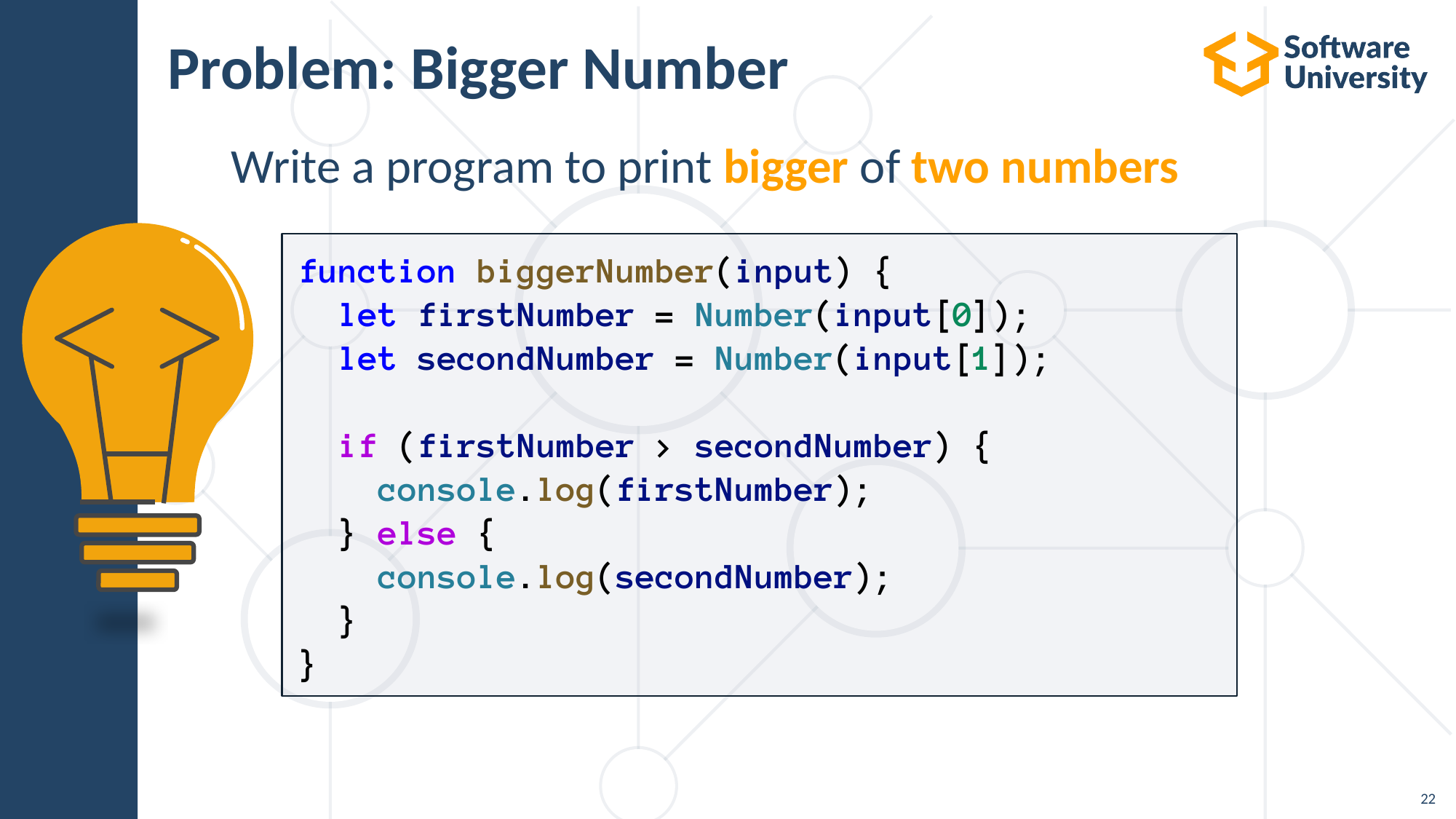

# Problem: Bigger Number
Write a program to print bigger of two numbers
function biggerNumber(input) {
  let firstNumber = Number(input[0]);
  let secondNumber = Number(input[1]);
  if (firstNumber > secondNumber) {
    console.log(firstNumber);
  } else {
    console.log(secondNumber);
  }
}
22